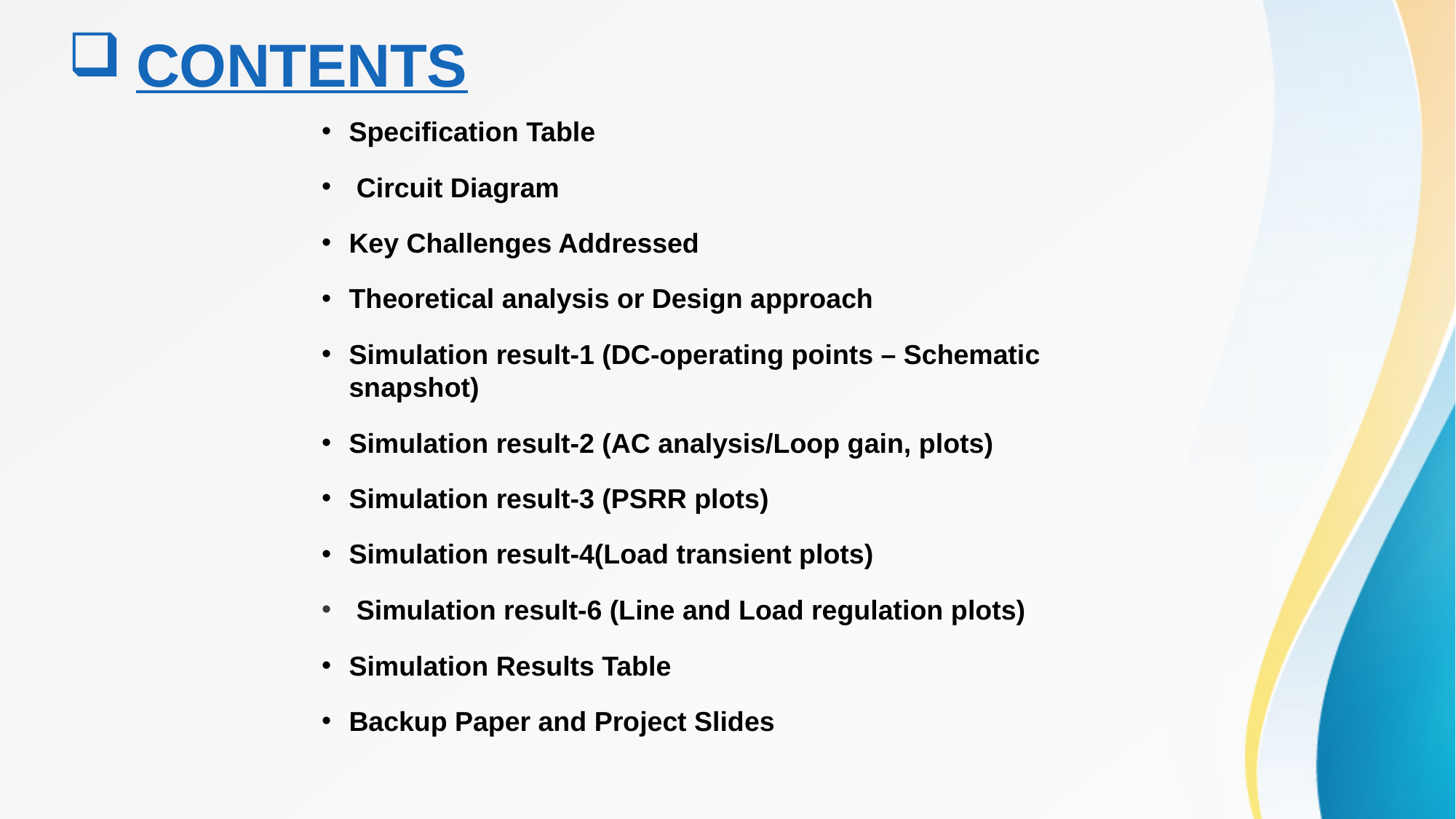

# CONTENTS
Specification Table
 Circuit Diagram
Key Challenges Addressed
Theoretical analysis or Design approach
Simulation result-1 (DC-operating points – Schematic snapshot)
Simulation result-2 (AC analysis/Loop gain, plots)
Simulation result-3 (PSRR plots)
Simulation result-4(Load transient plots)
 Simulation result-6 (Line and Load regulation plots)
Simulation Results Table
Backup Paper and Project Slides
2